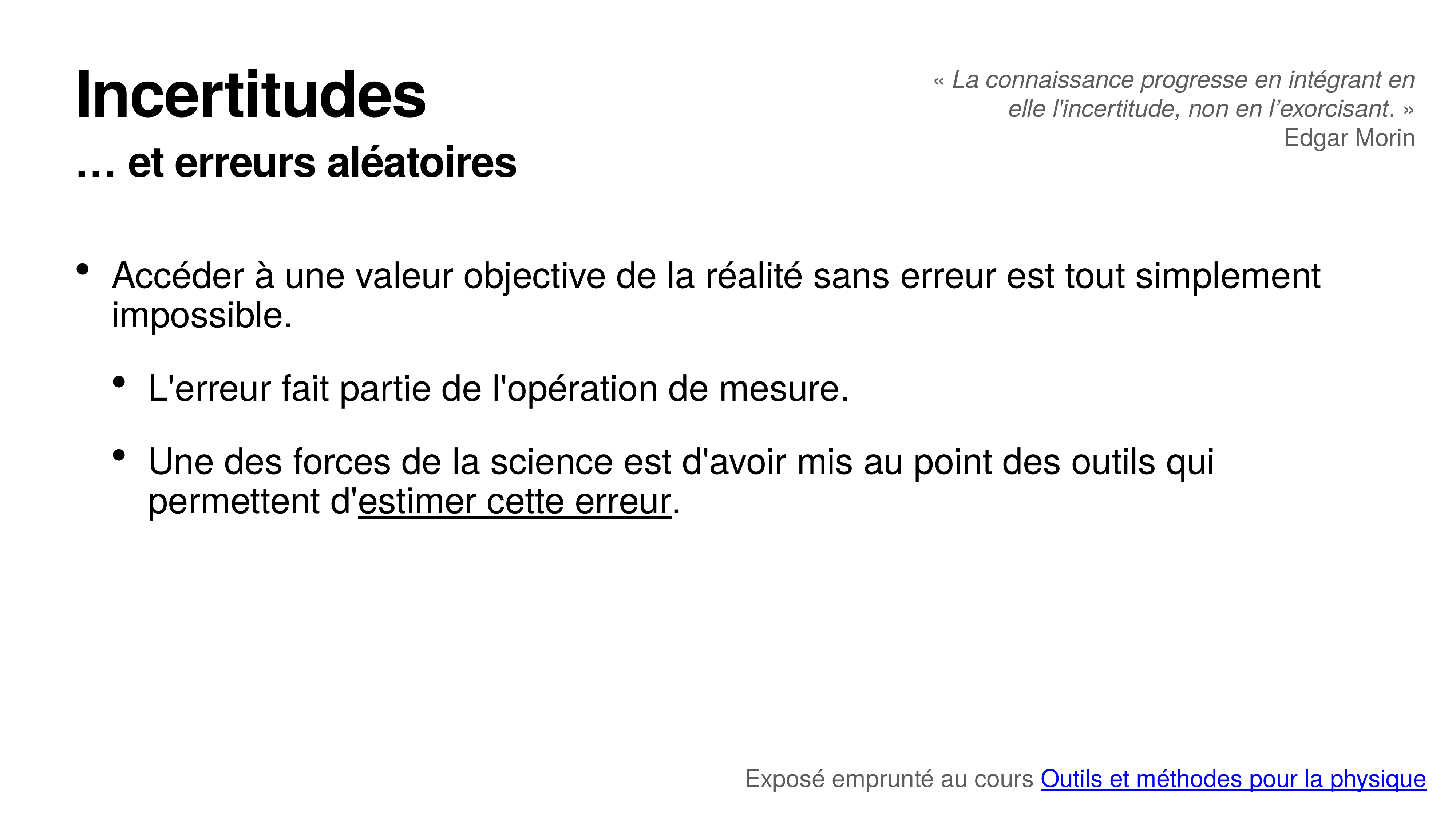

« La connaissance progresse en intégrant en elle l'incertitude, non en l’exorcisant. »
Edgar Morin
# Incertitudes
… et erreurs aléatoires
Accéder à une valeur objective de la réalité sans erreur est tout simplement impossible.
L'erreur fait partie de l'opération de mesure.
Une des forces de la science est d'avoir mis au point des outils qui permettent d'estimer cette erreur.
Exposé emprunté au cours Outils et méthodes pour la physique